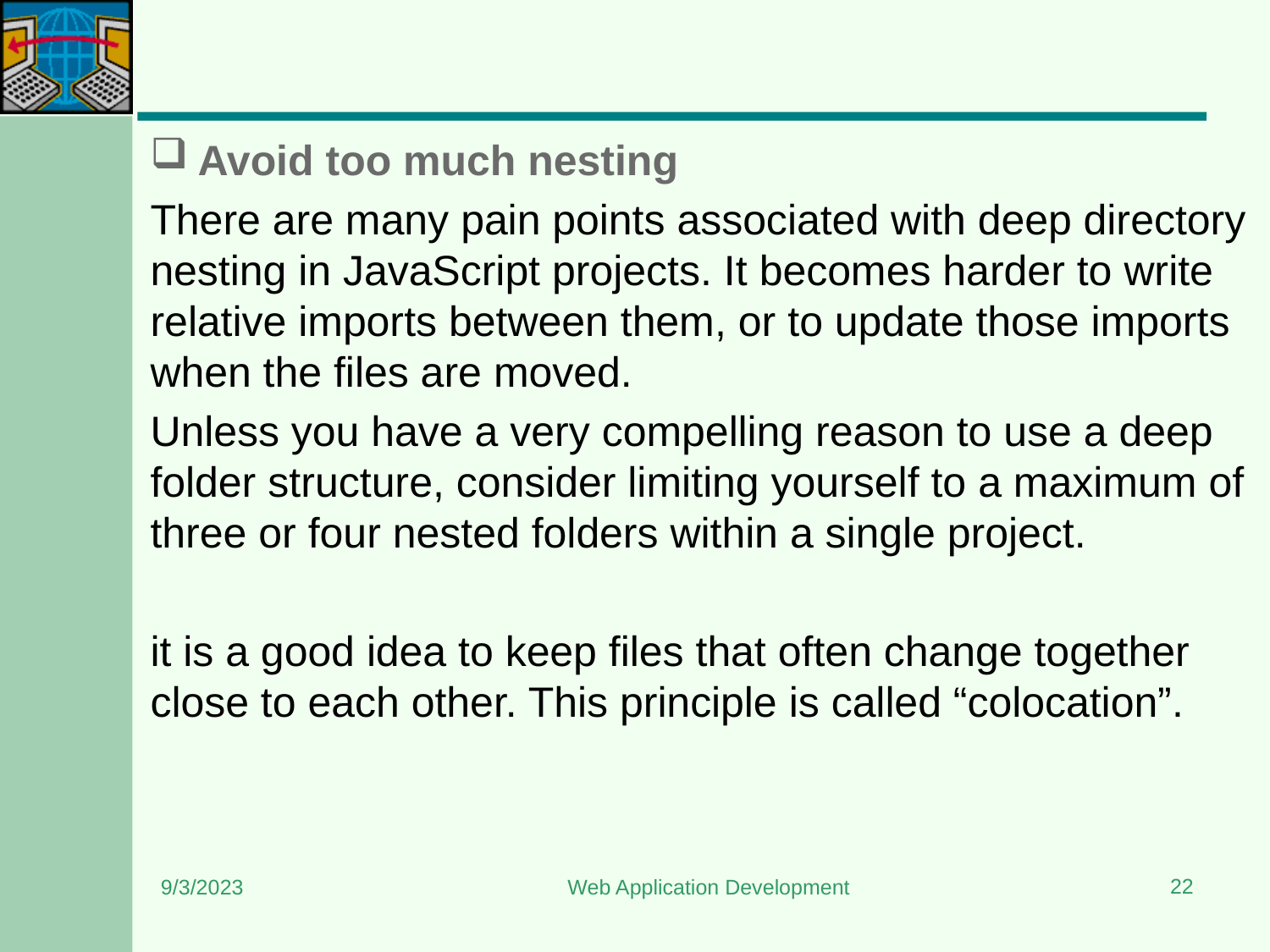

#
Avoid too much nesting
There are many pain points associated with deep directory nesting in JavaScript projects. It becomes harder to write relative imports between them, or to update those imports when the files are moved.
Unless you have a very compelling reason to use a deep folder structure, consider limiting yourself to a maximum of three or four nested folders within a single project.

it is a good idea to keep files that often change together close to each other. This principle is called “colocation”.
22
9/3/2023
Web Application Development